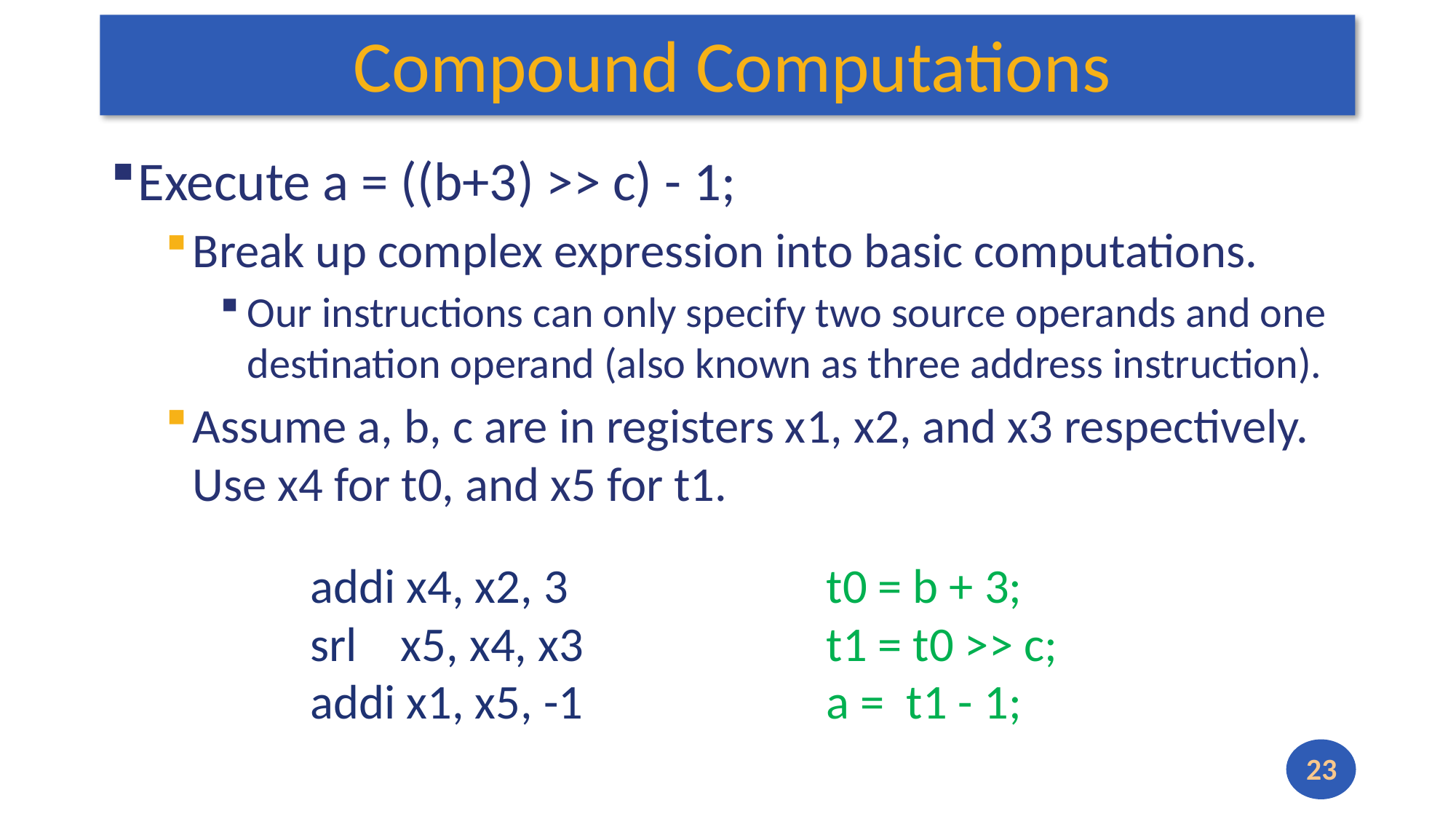

# Compound Computations
Execute a = ((b+3) >> c) - 1;
Break up complex expression into basic computations.
Our instructions can only specify two source operands and one destination operand (also known as three address instruction).
Assume a, b, c are in registers x1, x2, and x3 respectively. Use x4 for t0, and x5 for t1.
addi x4, x2, 3
srl    x5, x4, x3
addi x1, x5, -1
t0 = b + 3;
t1 = t0 >> c;
a =  t1 - 1;
23